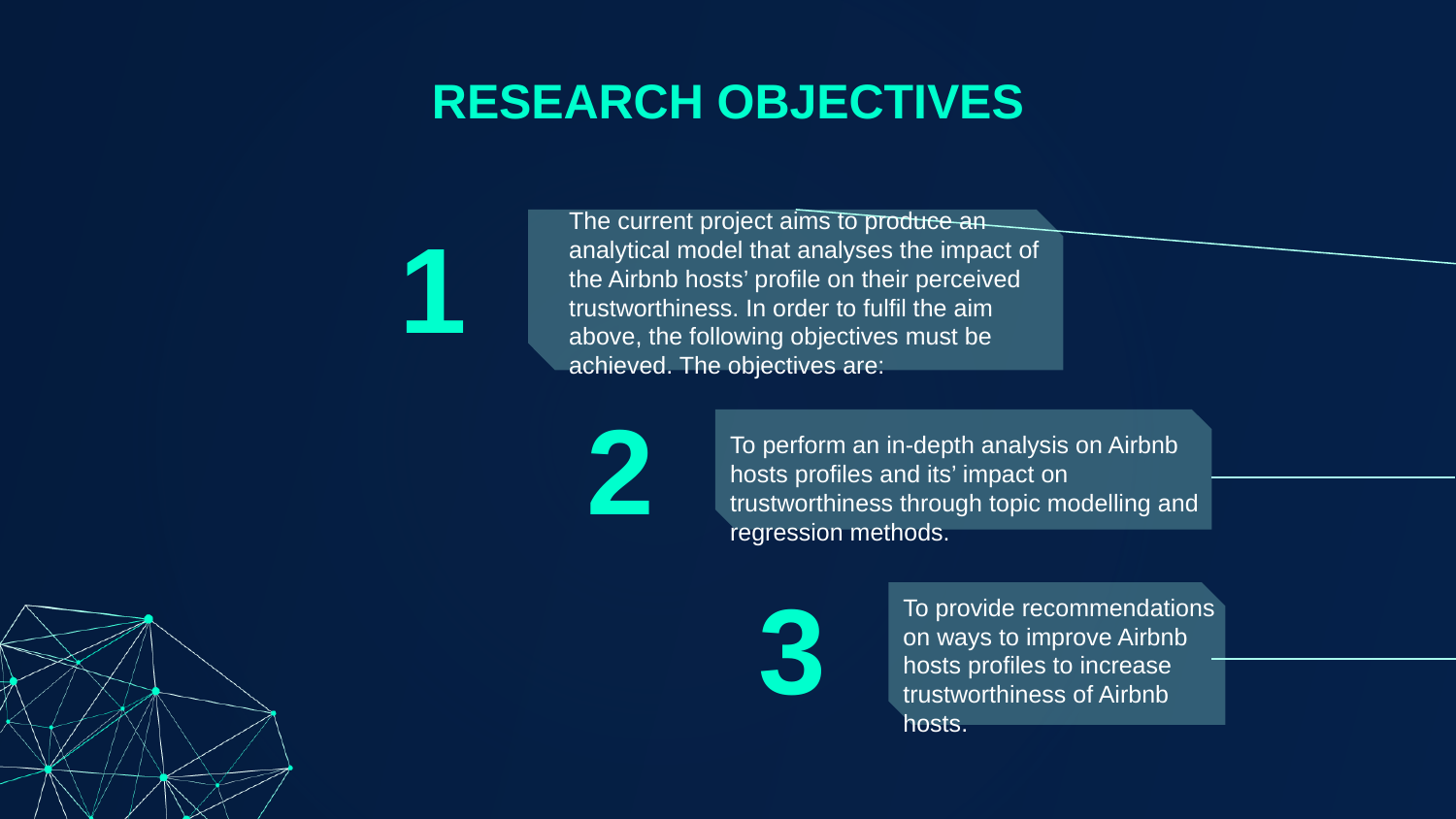

# RESEARCH OBJECTIVES

1
The current project aims to produce an analytical model that analyses the impact of the Airbnb hosts’ profile on their perceived trustworthiness. In order to fulfil the aim above, the following objectives must be achieved. The objectives are:
2

To perform an in-depth analysis on Airbnb hosts profiles and its’ impact on trustworthiness through topic modelling and regression methods.
To provide recommendations on ways to improve Airbnb hosts profiles to increase trustworthiness of Airbnb hosts.

3